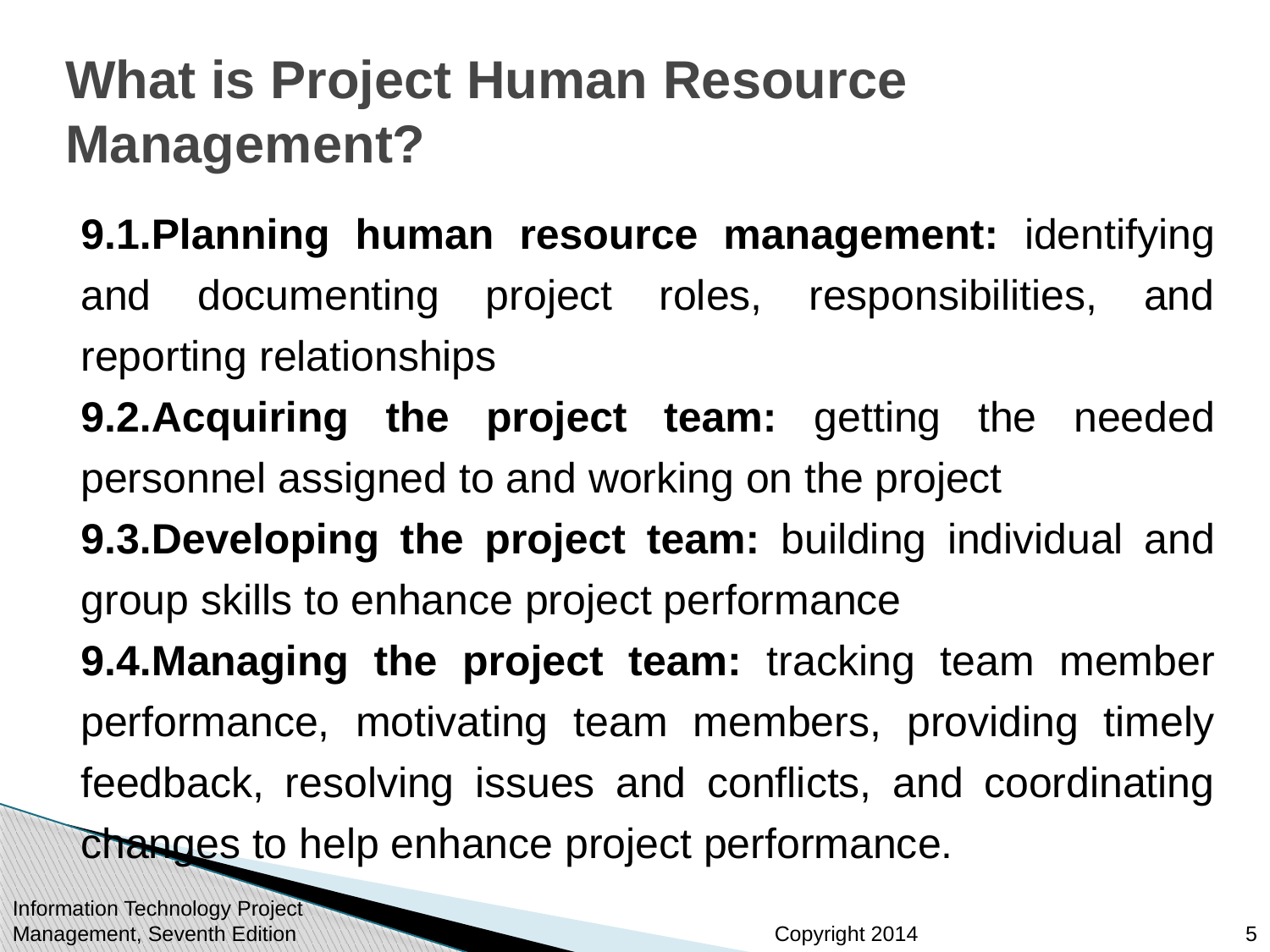

# What is Project Human Resource Management?
9.1.Planning human resource management: identifying and documenting project roles, responsibilities, and reporting relationships
9.2.Acquiring the project team: getting the needed personnel assigned to and working on the project
9.3.Developing the project team: building individual and group skills to enhance project performance
9.4.Managing the project team: tracking team member performance, motivating team members, providing timely feedback, resolving issues and conflicts, and coordinating changes to help enhance project performance.
Information Technology Project Management, Seventh Edition
5